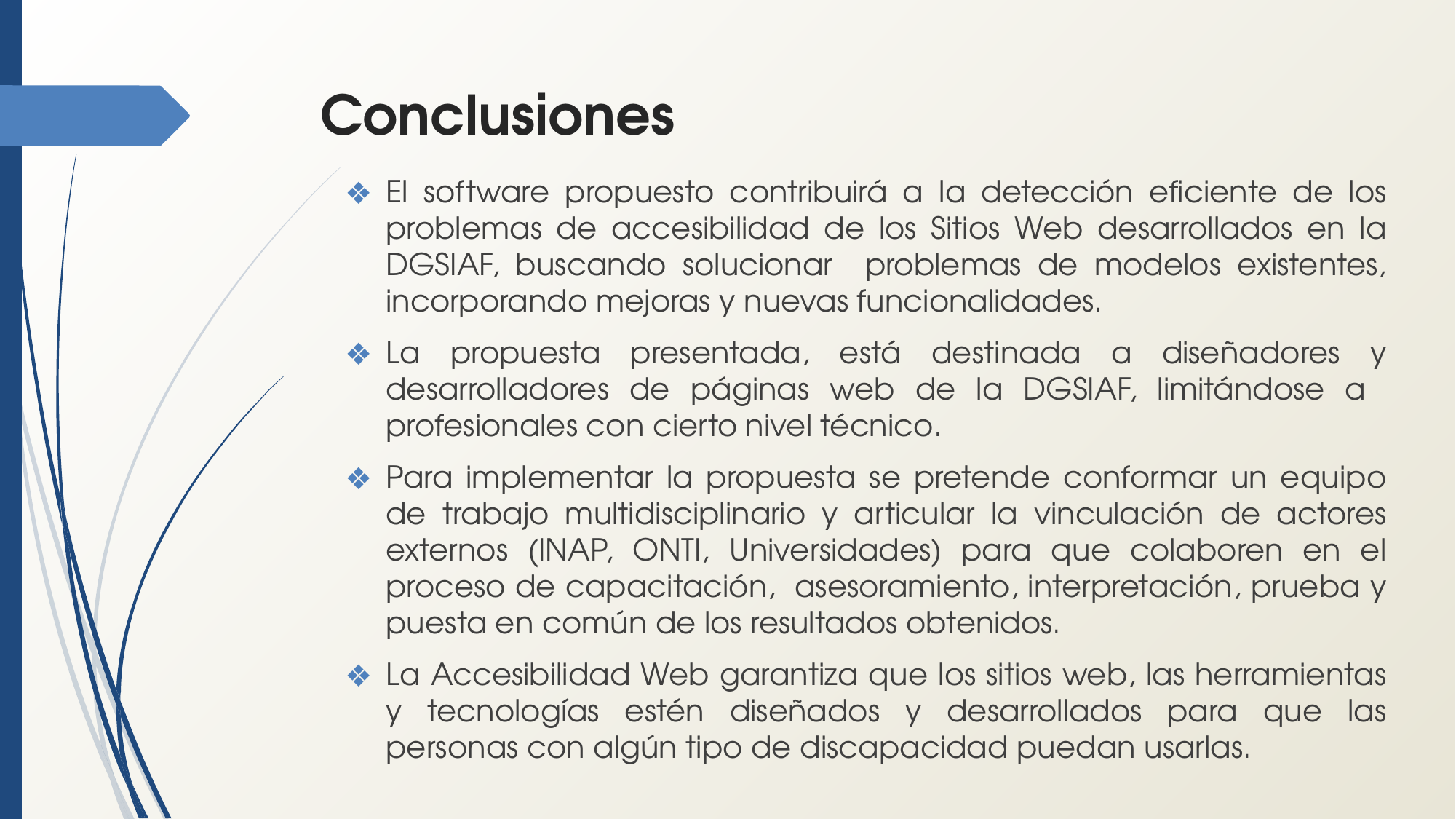

# Conclusiones
El software propuesto contribuirá a la detección eficiente de los problemas de accesibilidad de los Sitios Web desarrollados en la DGSIAF, buscando solucionar  problemas de modelos existentes, incorporando mejoras y nuevas funcionalidades.
La propuesta presentada, está destinada a diseñadores y desarrolladores de páginas web de la DGSIAF, limitándose a  profesionales con cierto nivel técnico.
Para implementar la propuesta se pretende conformar un equipo de trabajo multidisciplinario y articular la vinculación de actores externos (INAP, ONTI, Universidades) para que colaboren en el proceso de capacitación,  asesoramiento, interpretación, prueba y puesta en común de los resultados obtenidos.
La Accesibilidad Web garantiza que los sitios web, las herramientas y tecnologías estén diseñados y desarrollados para que las personas con algún tipo de discapacidad puedan usarlas.